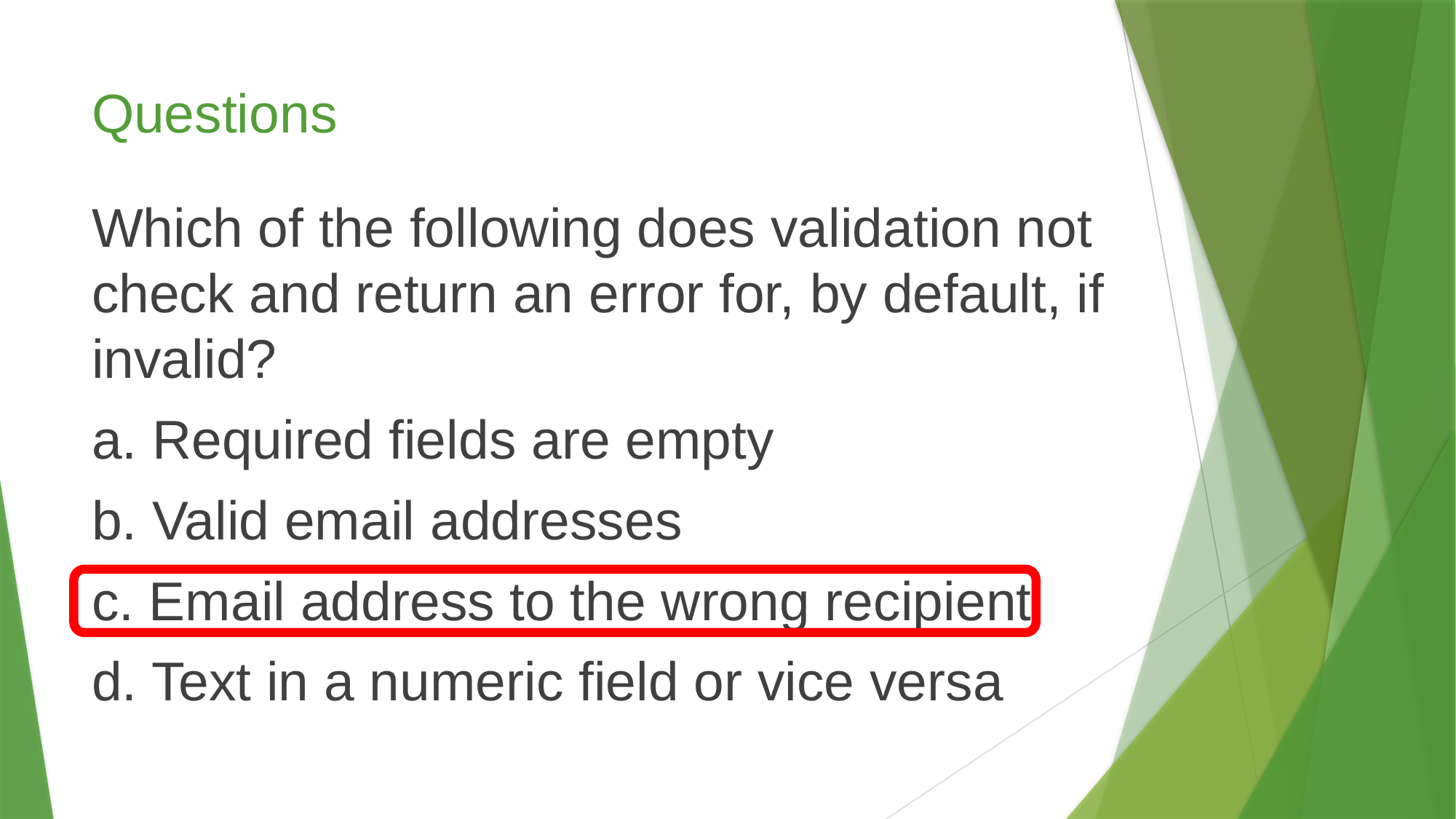

# Questions
Which of the following does validation not check and return an error for, by default, if invalid?
a. Required fields are empty
b. Valid email addresses
c. Email address to the wrong recipient
d. Text in a numeric field or vice versa